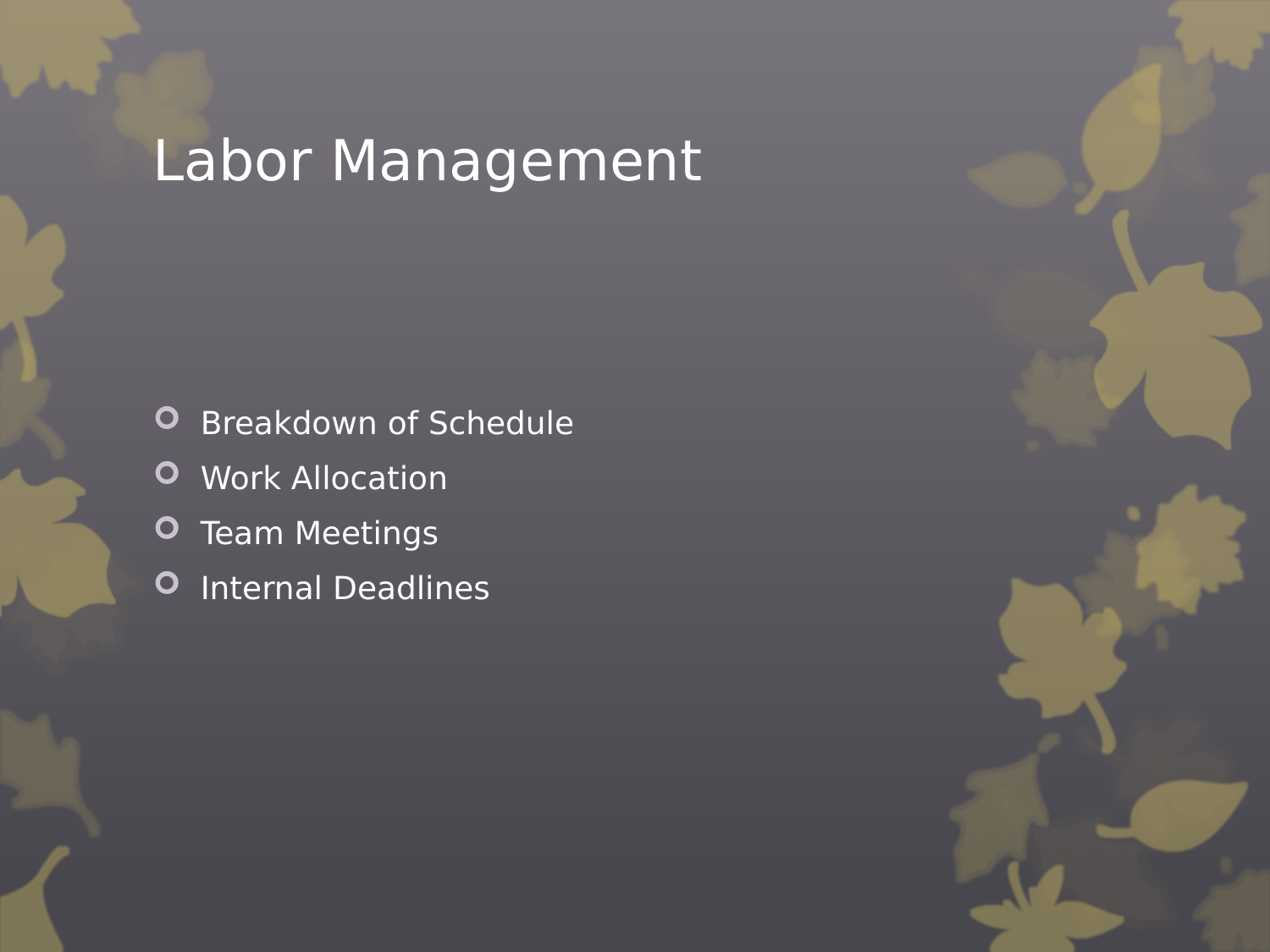

# Labor Management
Breakdown of Schedule
Work Allocation
Team Meetings
Internal Deadlines